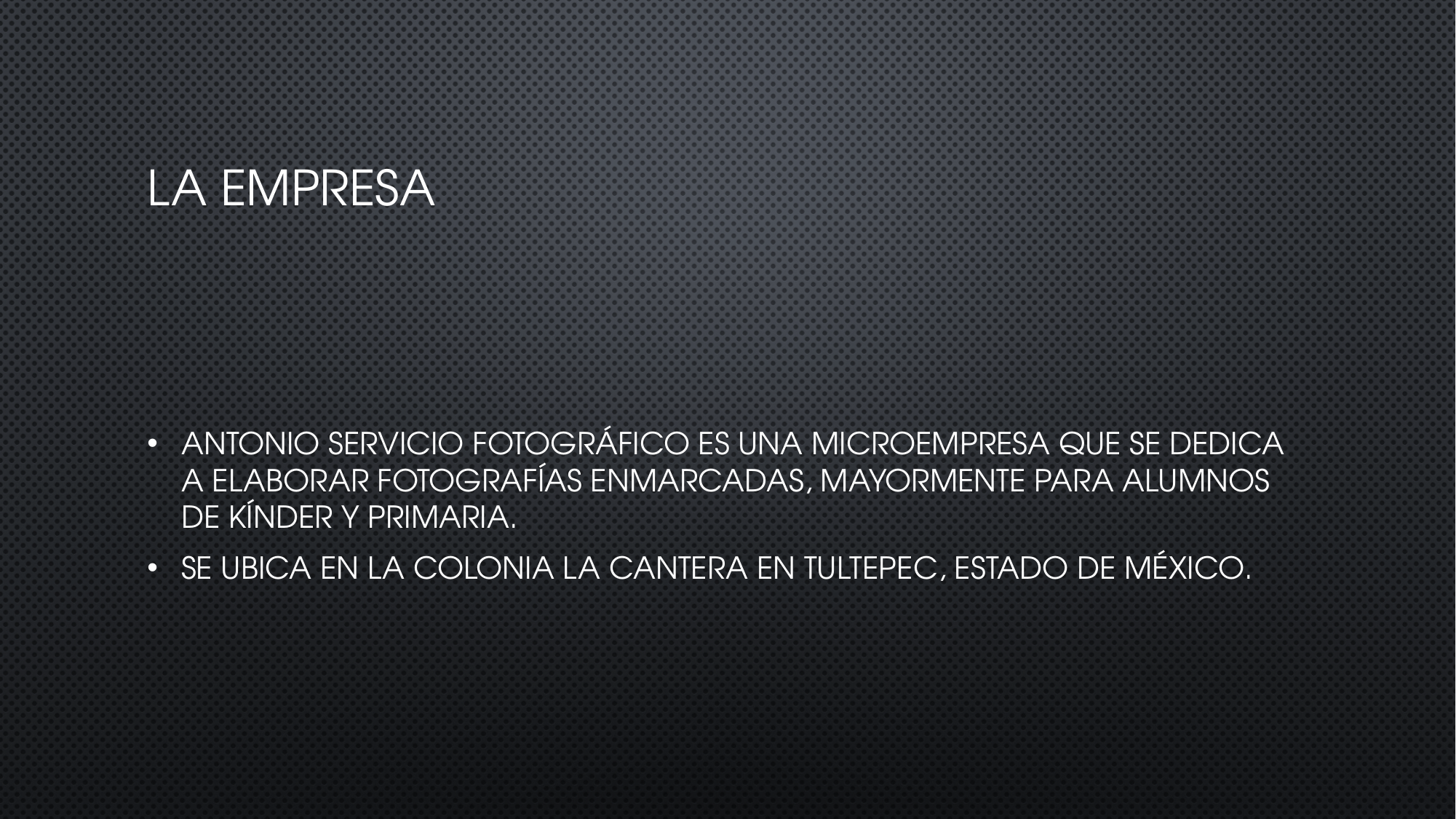

# La empresa
Antonio Servicio Fotográfico es una microempresa que se dedica a elaborar fotografías enmarcadas, mayormente para alumnos de kínder y primaria.
Se ubica en la colonia La Cantera en Tultepec, Estado de México.